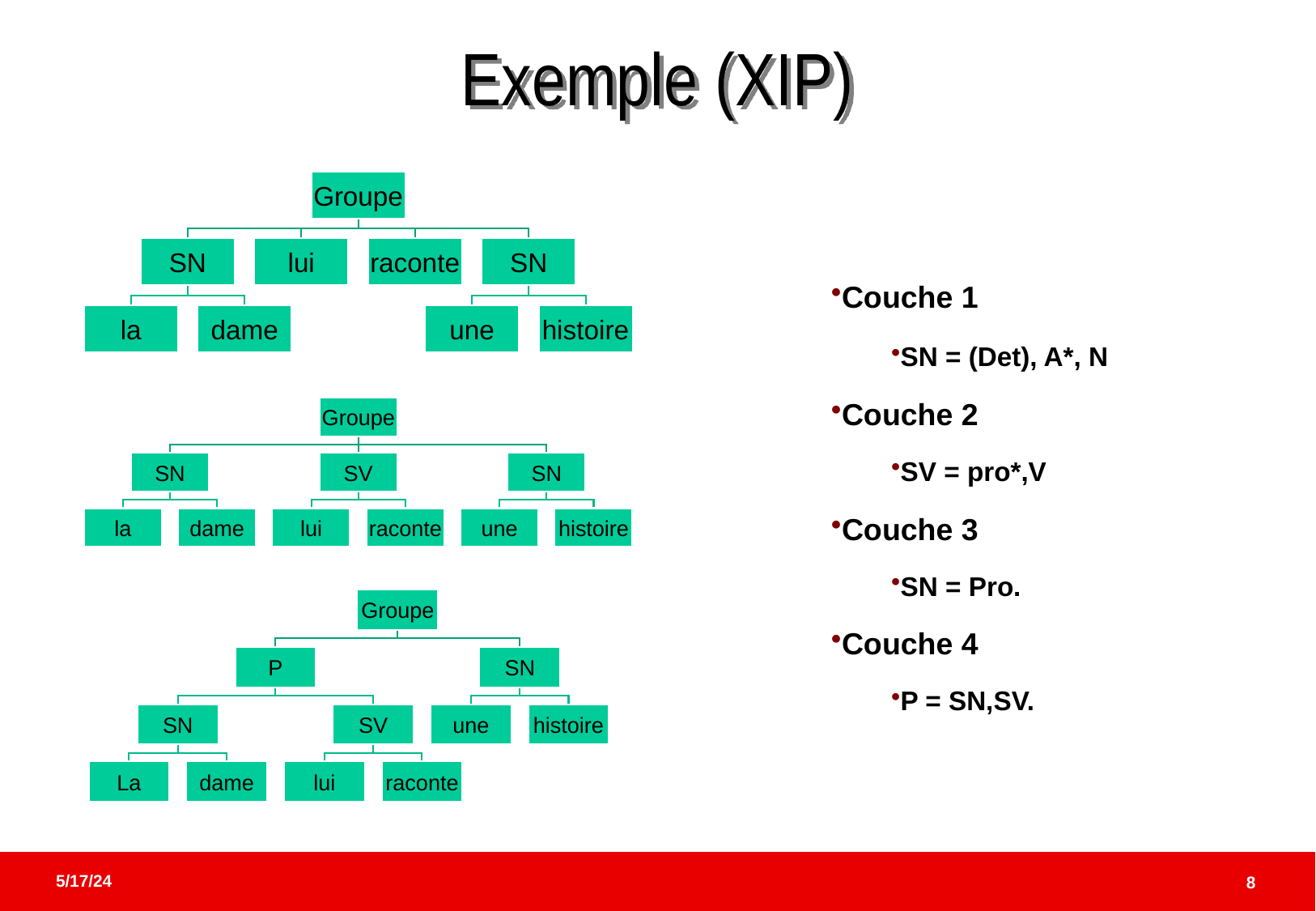

# Exemple (XIP)
Groupe
SN
la
dame
lui
raconte
SN
une
histoire
Couche 1
SN = (Det), A*, N
Couche 2
SV = pro*,V
Couche 3
SN = Pro.
Couche 4
P = SN,SV.
Groupe
SN
la
dame
SV
lui
raconte
SN
une
histoire
Groupe
P
SN
La
dame
SV
lui
raconte
SN
une
histoire
5/17/24
8